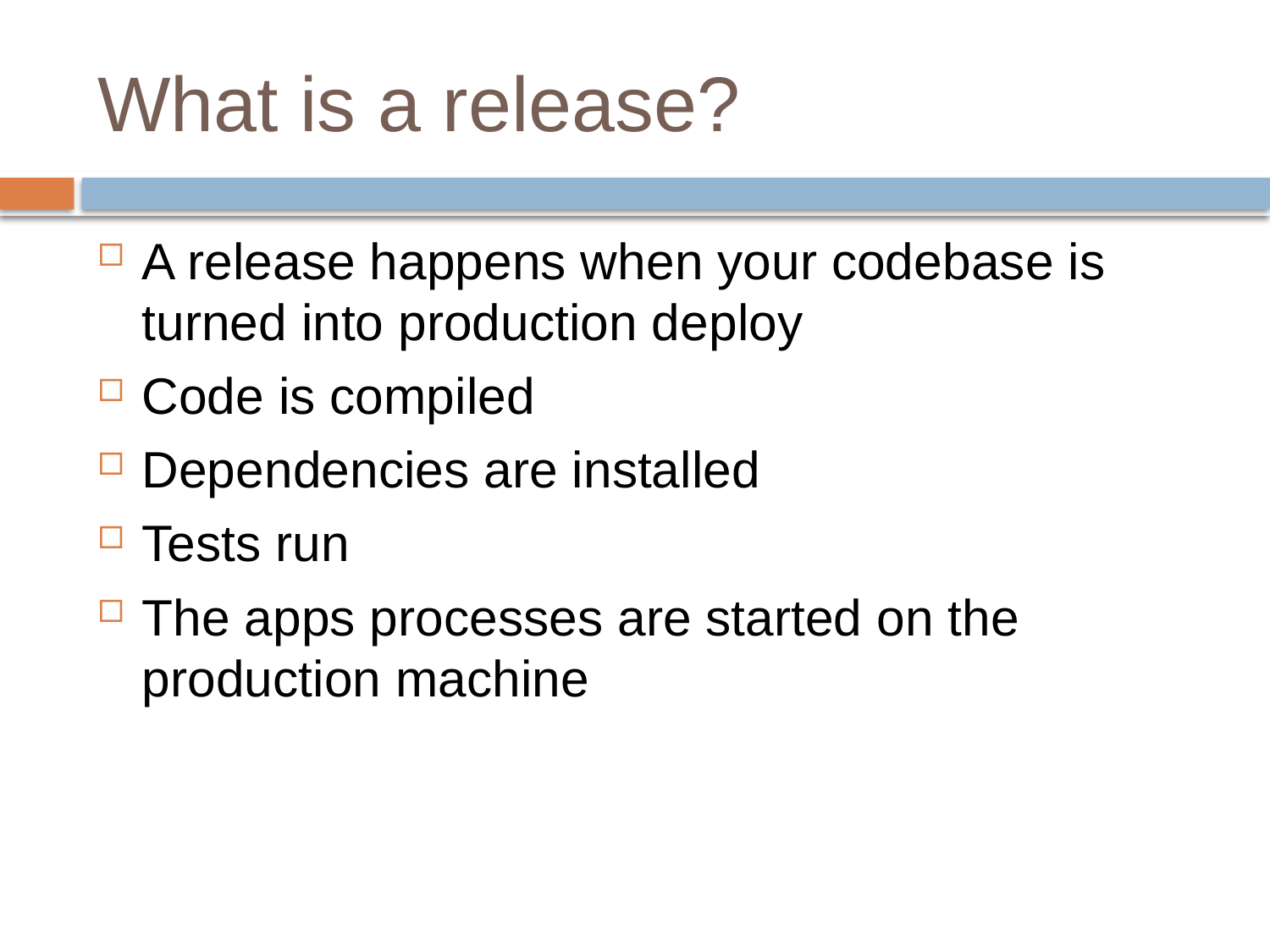

# What is a release?
A release happens when your codebase is turned into production deploy
Code is compiled
Dependencies are installed
Tests run
The apps processes are started on the production machine